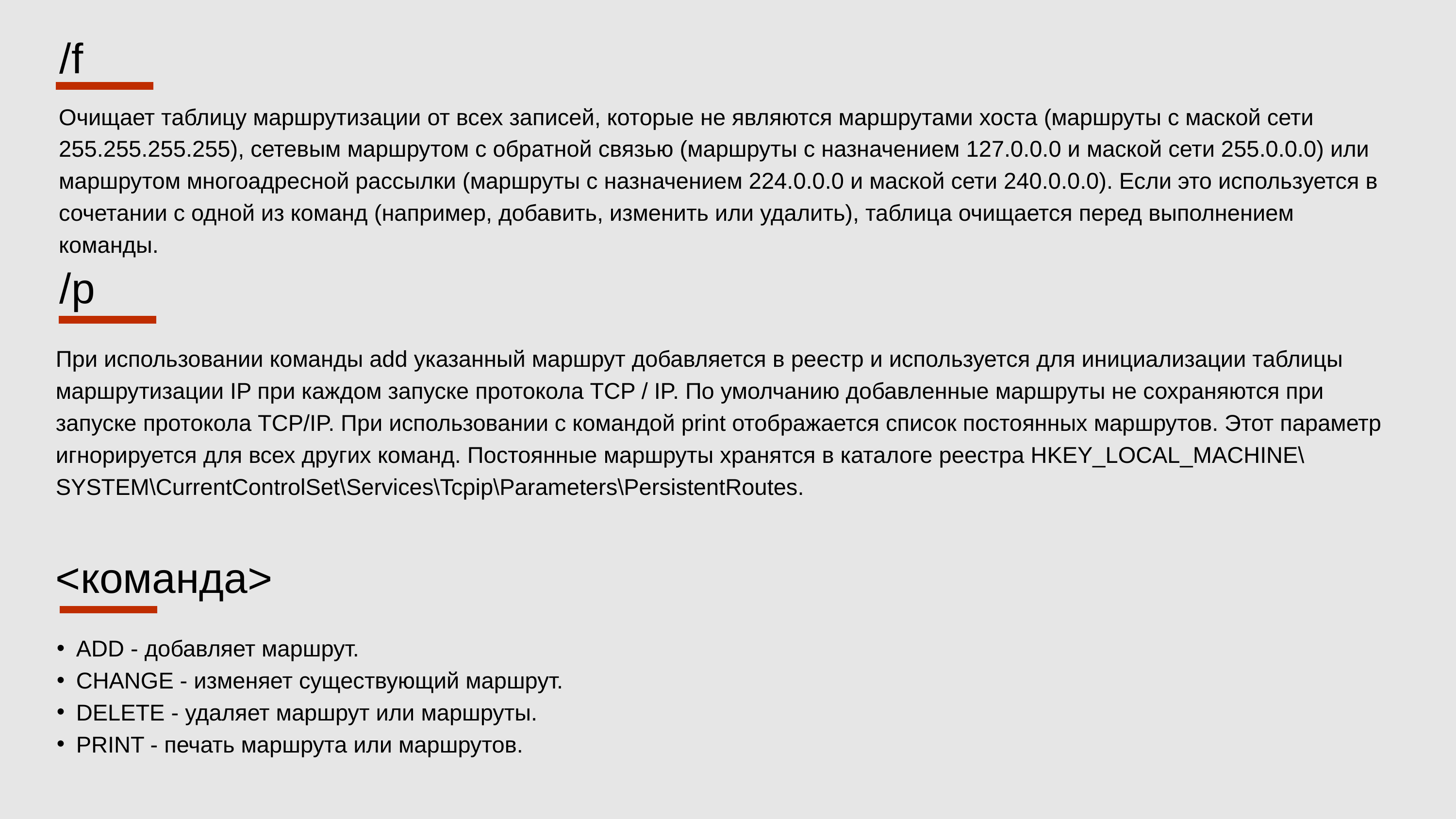

/f

Очищает таблицу маршрутизации от всех записей, которые не являются маршрутами хоста (маршруты с маской сети 255.255.255.255), сетевым маршрутом с обратной связью (маршруты с назначением 127.0.0.0 и маской сети 255.0.0.0) или маршрутом многоадресной рассылки (маршруты с назначением 224.0.0.0 и маской сети 240.0.0.0). Если это используется в сочетании с одной из команд (например, добавить, изменить или удалить), таблица очищается перед выполнением команды.

/p

При использовании команды add указанный маршрут добавляется в реестр и используется для инициализации таблицы маршрутизации IP при каждом запуске протокола TCP / IP. По умолчанию добавленные маршруты не сохраняются при запуске протокола TCP/IP. При использовании с командой print отображается список постоянных маршрутов. Этот параметр игнорируется для всех других команд. Постоянные маршруты хранятся в каталоге реестра HKEY_LOCAL_MACHINE\SYSTEM\CurrentControlSet\Services\Tcpip\Parameters\PersistentRoutes.

<команда>

ADD - добавляет маршрут.
CHANGE - изменяет существующий маршрут.
DELETE - удаляет маршрут или маршруты.
PRINT - печать маршрута или маршрутов.